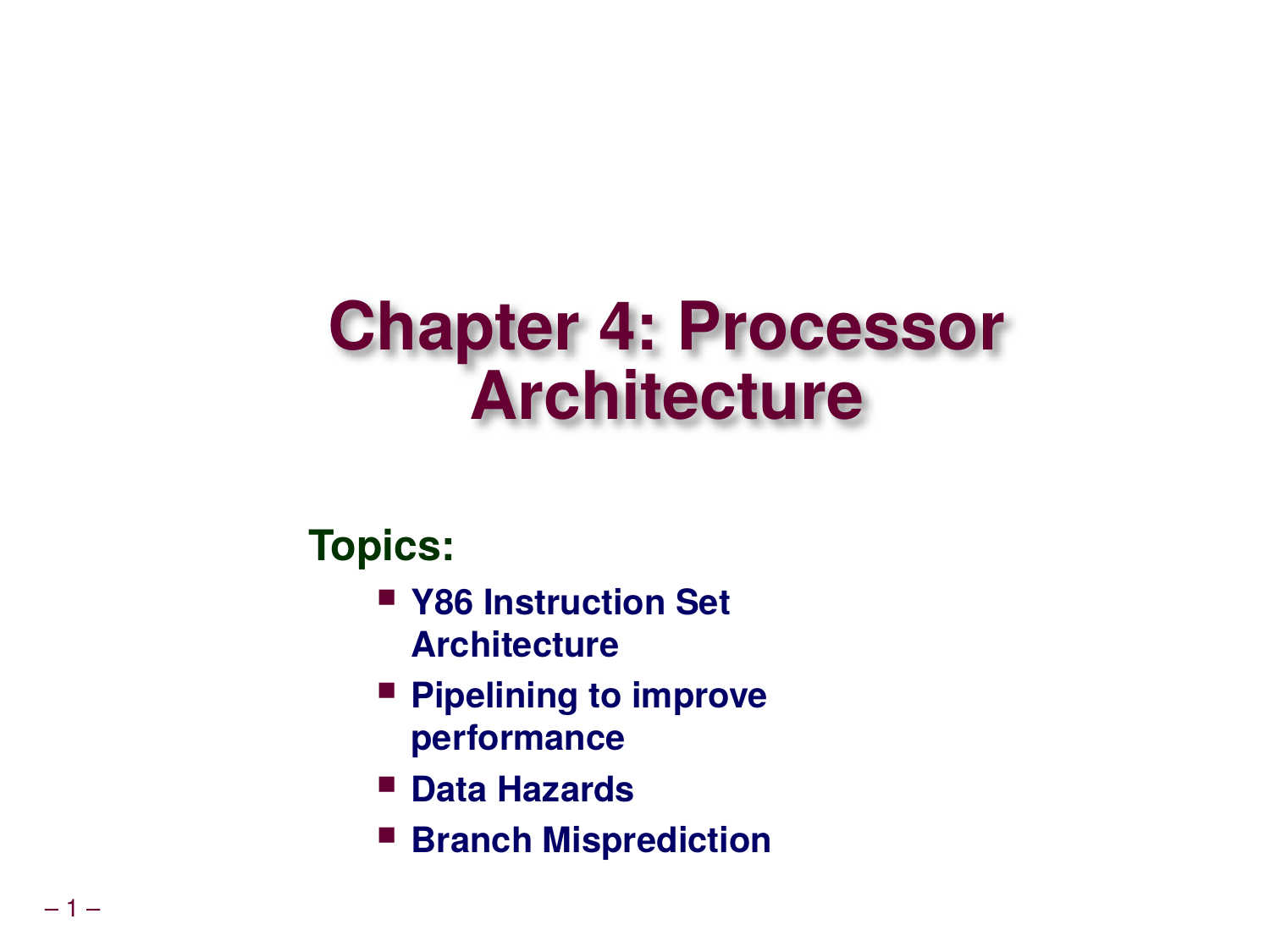

# Chapter 4: Processor Architecture
Topics:
Y86 Instruction Set Architecture
Pipelining to improve performance
Data Hazards
Branch Misprediction